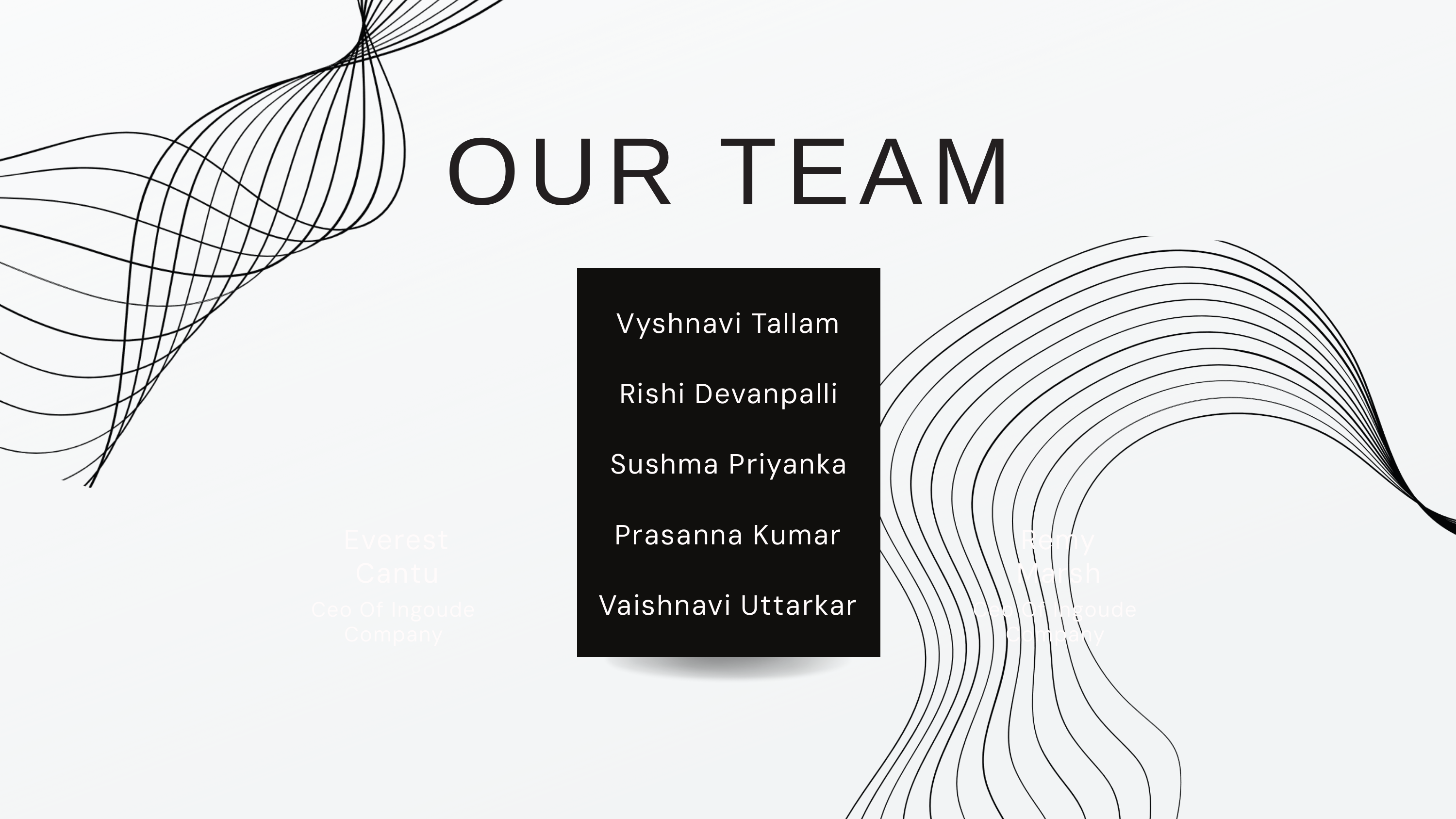

OUR TEAM

Vyshnavi Tallam
Rishi Devanpalli
Sushma Priyanka
Prasanna Kumar
Everest Cantu
Remy Marsh
Vaishnavi Uttarkar
Ceo Of Ingoude Company
Ceo Of Ingoude Company